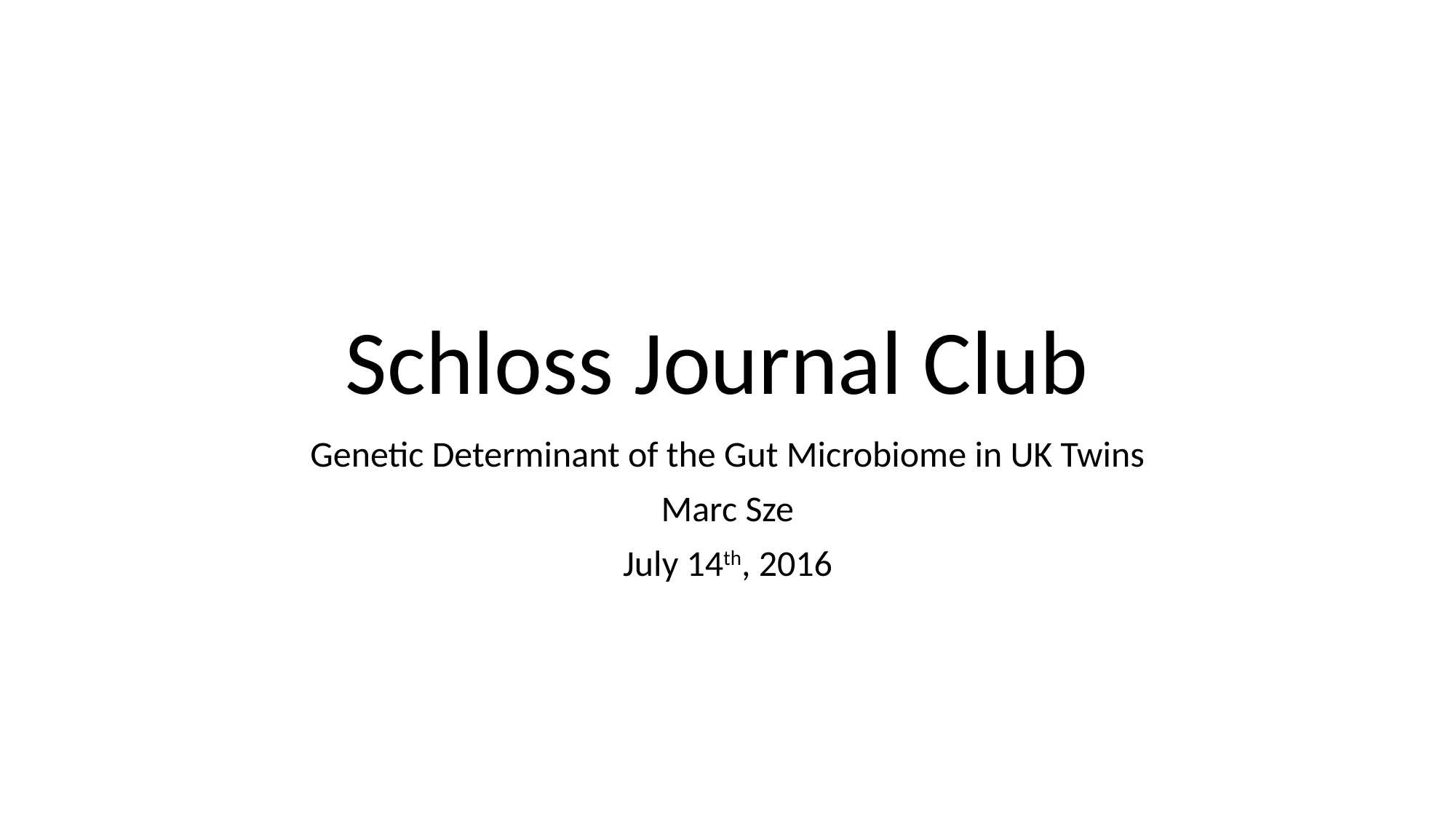

# Schloss Journal Club
Genetic Determinant of the Gut Microbiome in UK Twins
Marc Sze
July 14th, 2016